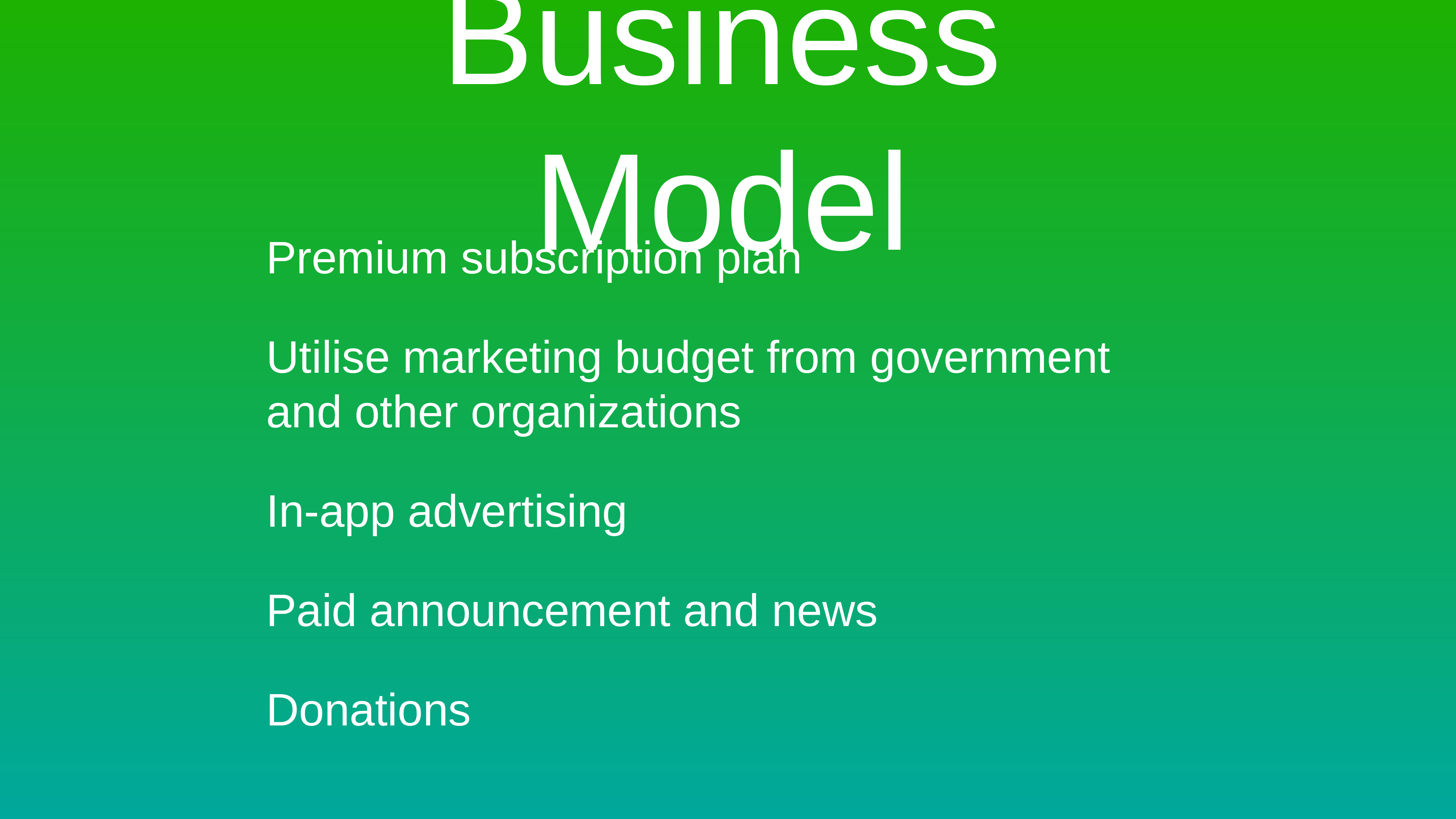

# Business Model
Premium subscription plan
Utilise marketing budget from government and other organizations
In-app advertising
Paid announcement and news
Donations